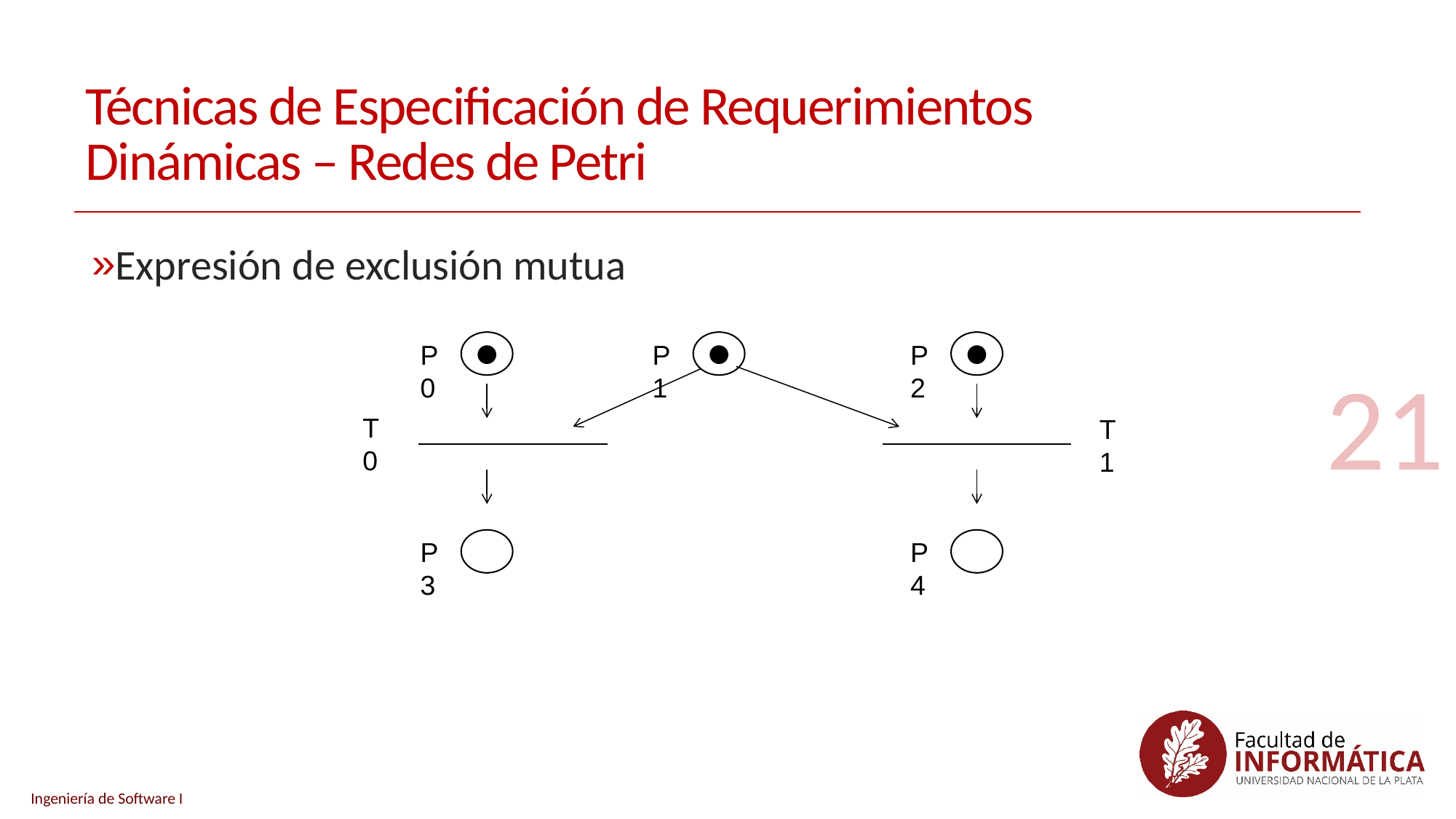

# Técnicas de Especificación de Requerimientos Dinámicas – Redes de Petri
Expresión de exclusión mutua

P0
P1
P2
21

T0
T1

P3
P4
Ingeniería de Software I